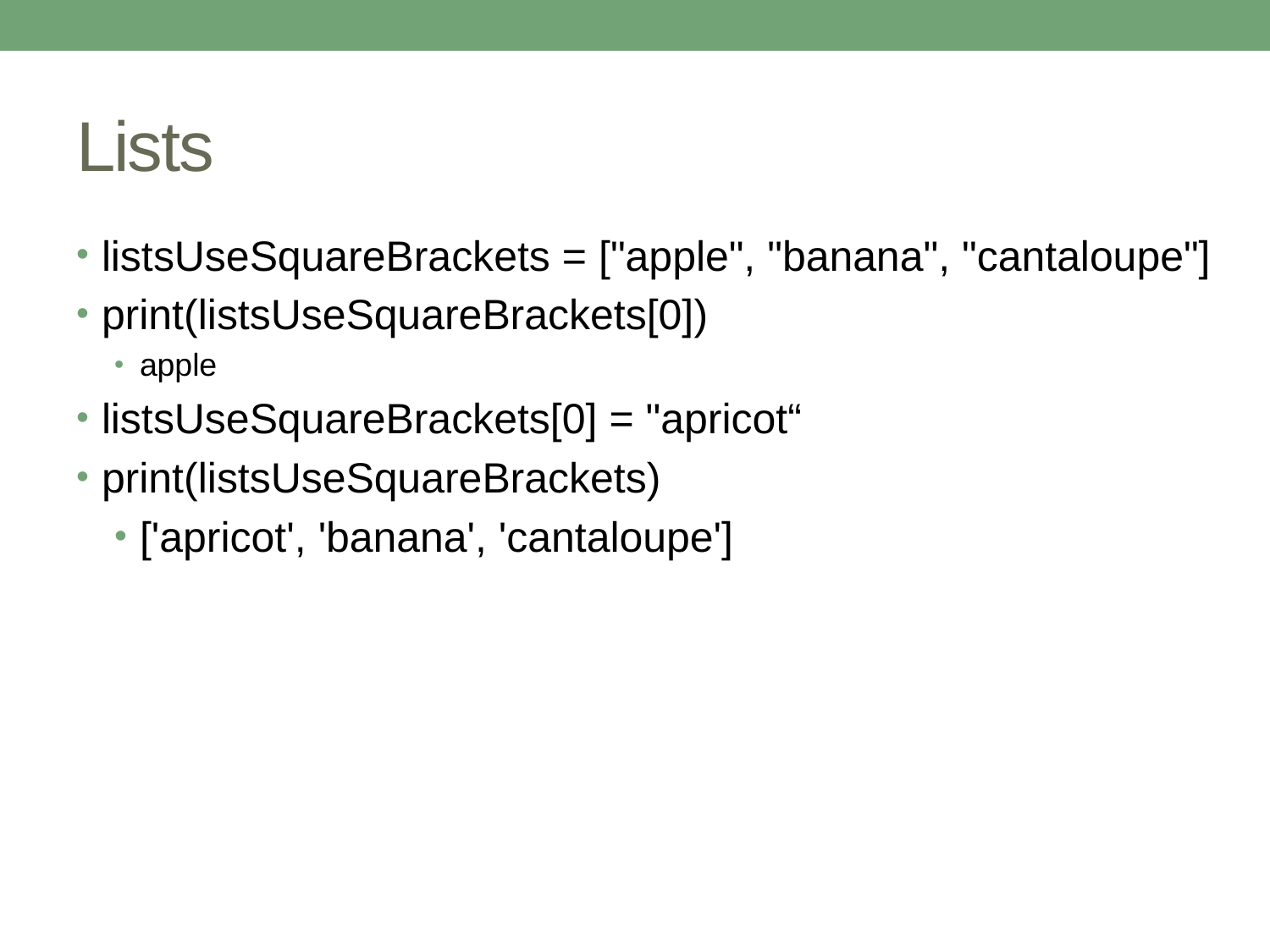

# Lists
listsUseSquareBrackets = ["apple", "banana", "cantaloupe"]
print(listsUseSquareBrackets[0])
apple
listsUseSquareBrackets[0] = "apricot“
print(listsUseSquareBrackets)
['apricot', 'banana', 'cantaloupe']